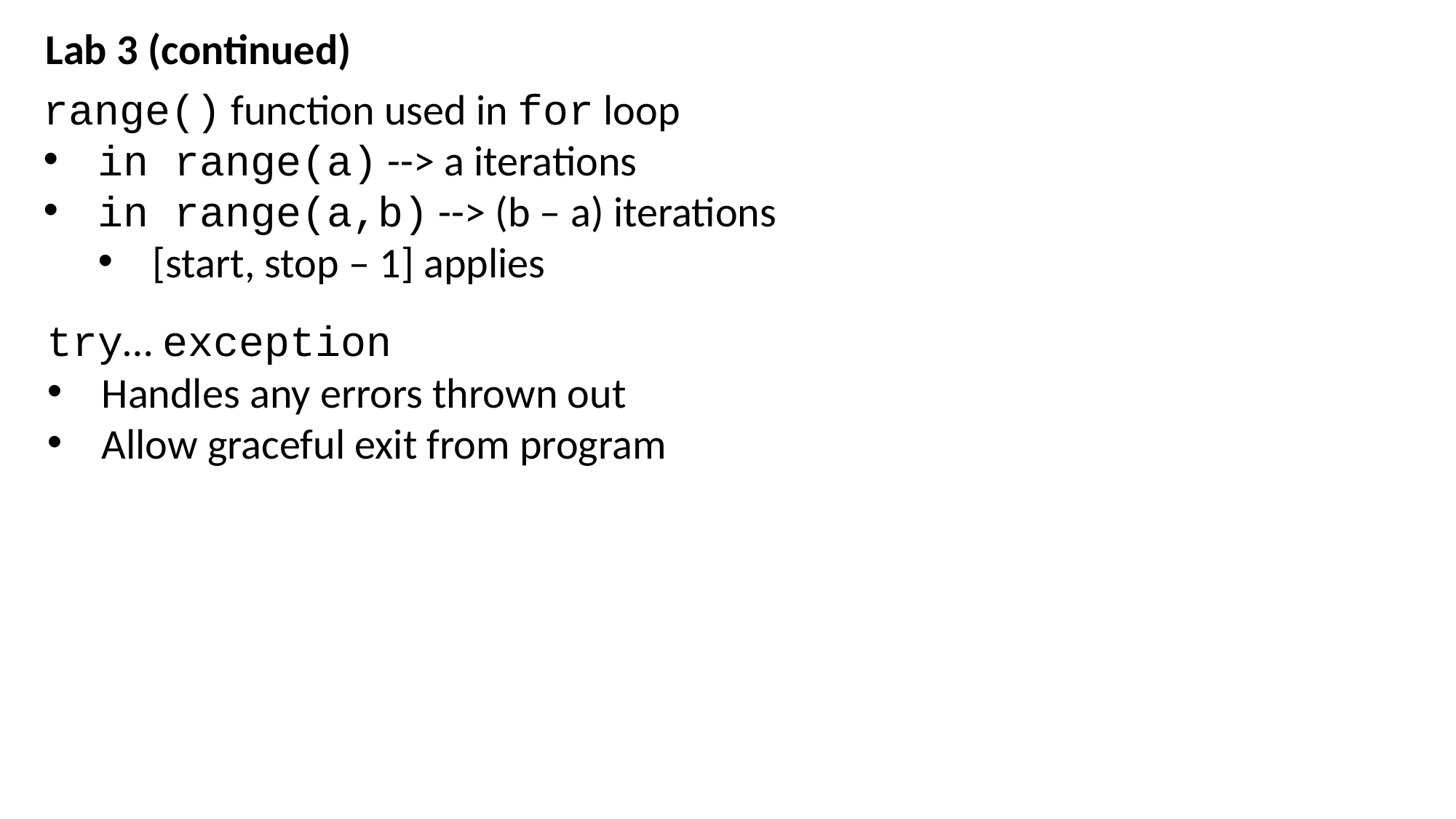

Lab 3 (continued)
range() function used in for loop
in range(a) --> a iterations
in range(a,b) --> (b – a) iterations
[start, stop – 1] applies
try… exception
Handles any errors thrown out
Allow graceful exit from program